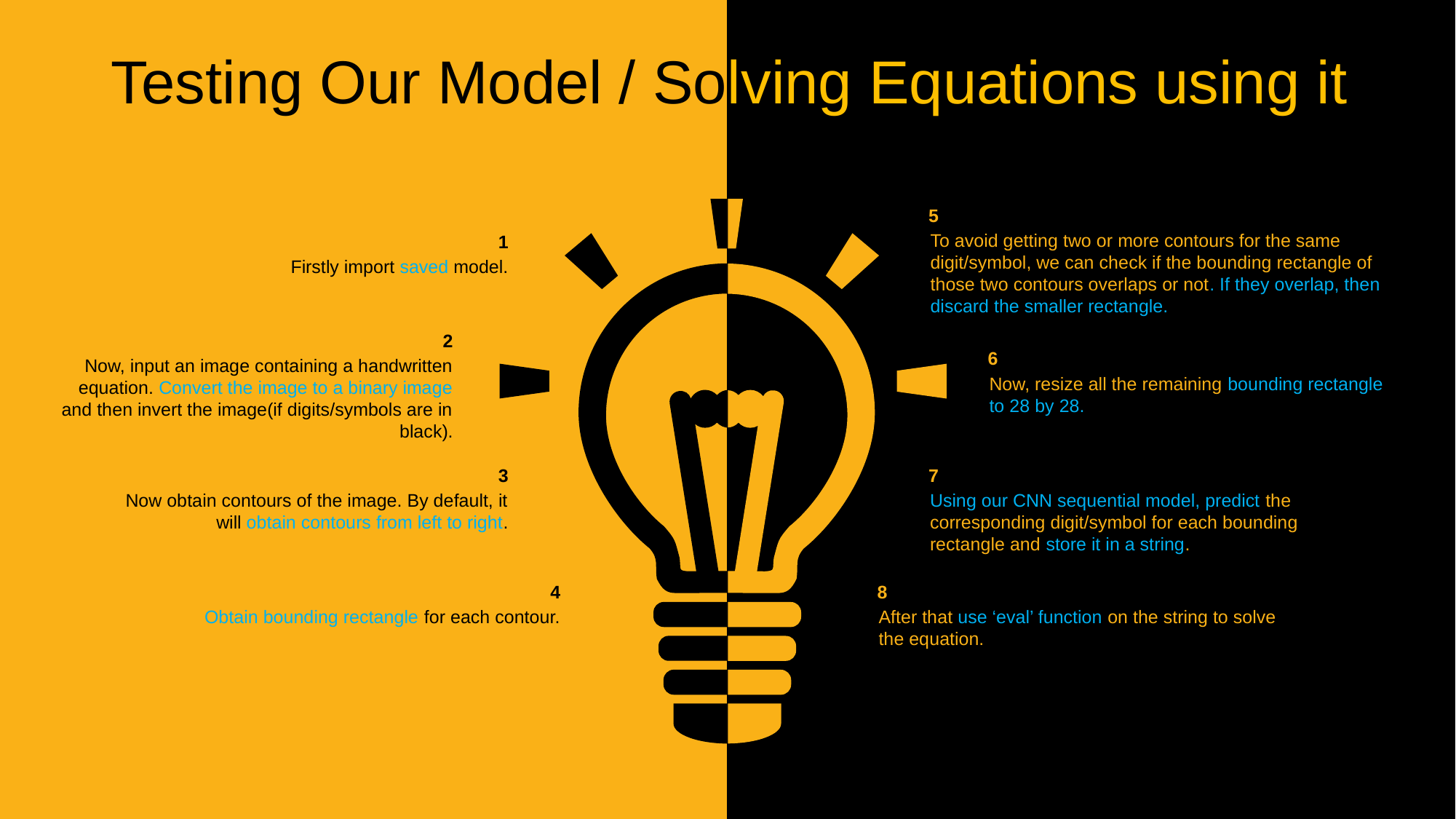

Testing Our Model / Solving Equations using it

5
To avoid getting two or more contours for the same digit/symbol, we can check if the bounding rectangle of those two contours overlaps or not. If they overlap, then discard the smaller rectangle.

1
Firstly import saved model.
2
Now, input an image containing a handwritten equation. Convert the image to a binary image and then invert the image(if digits/symbols are in black).
6
Now, resize all the remaining bounding rectangle to 28 by 28.
3
Now obtain contours of the image. By default, it will obtain contours from left to right.
7
Using our CNN sequential model, predict the corresponding digit/symbol for each bounding rectangle and store it in a string.
8
After that use ‘eval’ function on the string to solve the equation.
4
Obtain bounding rectangle for each contour.